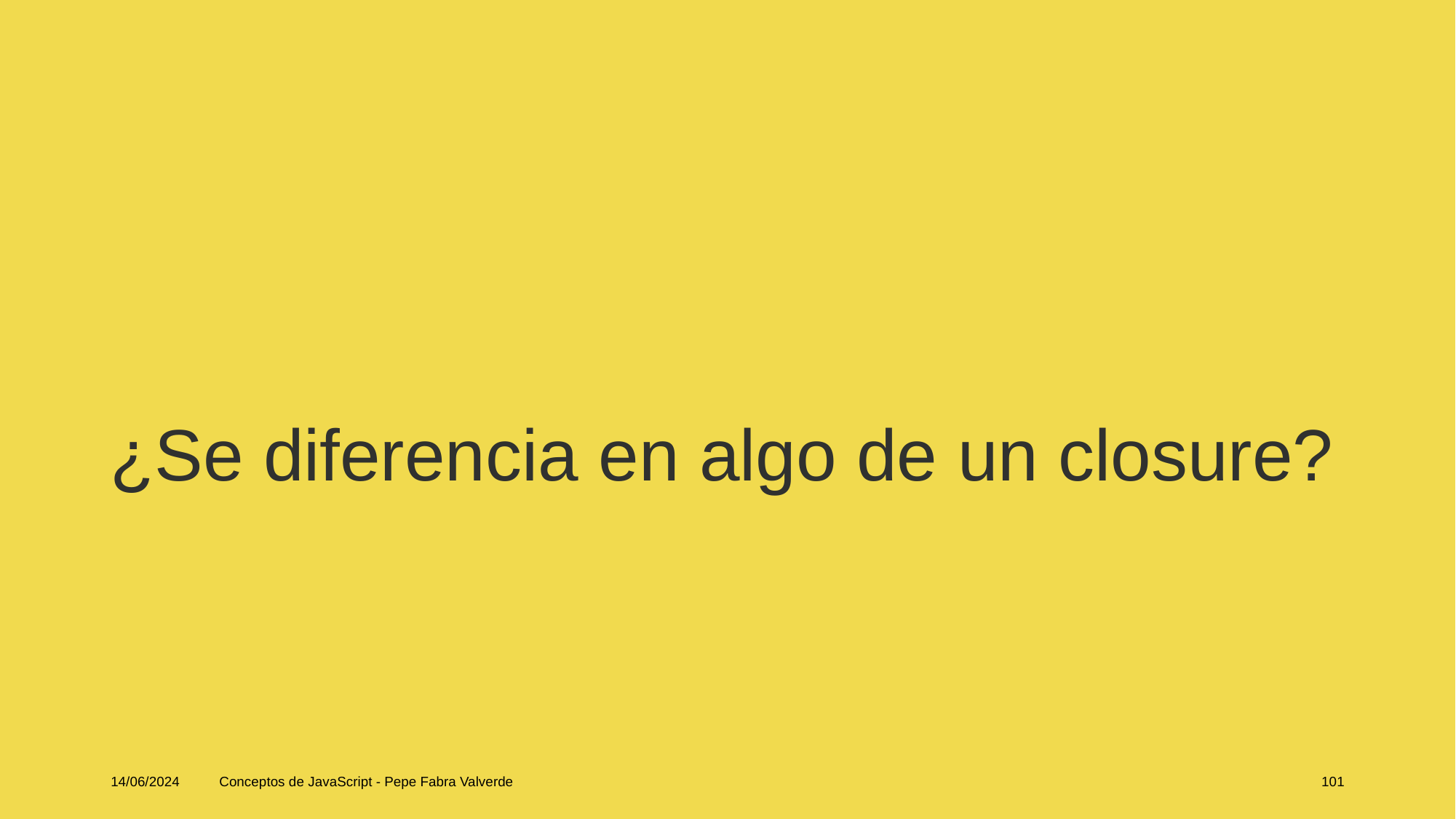

# ¿Se diferencia en algo de un closure?

14/06/2024
Conceptos de JavaScript - Pepe Fabra Valverde
101